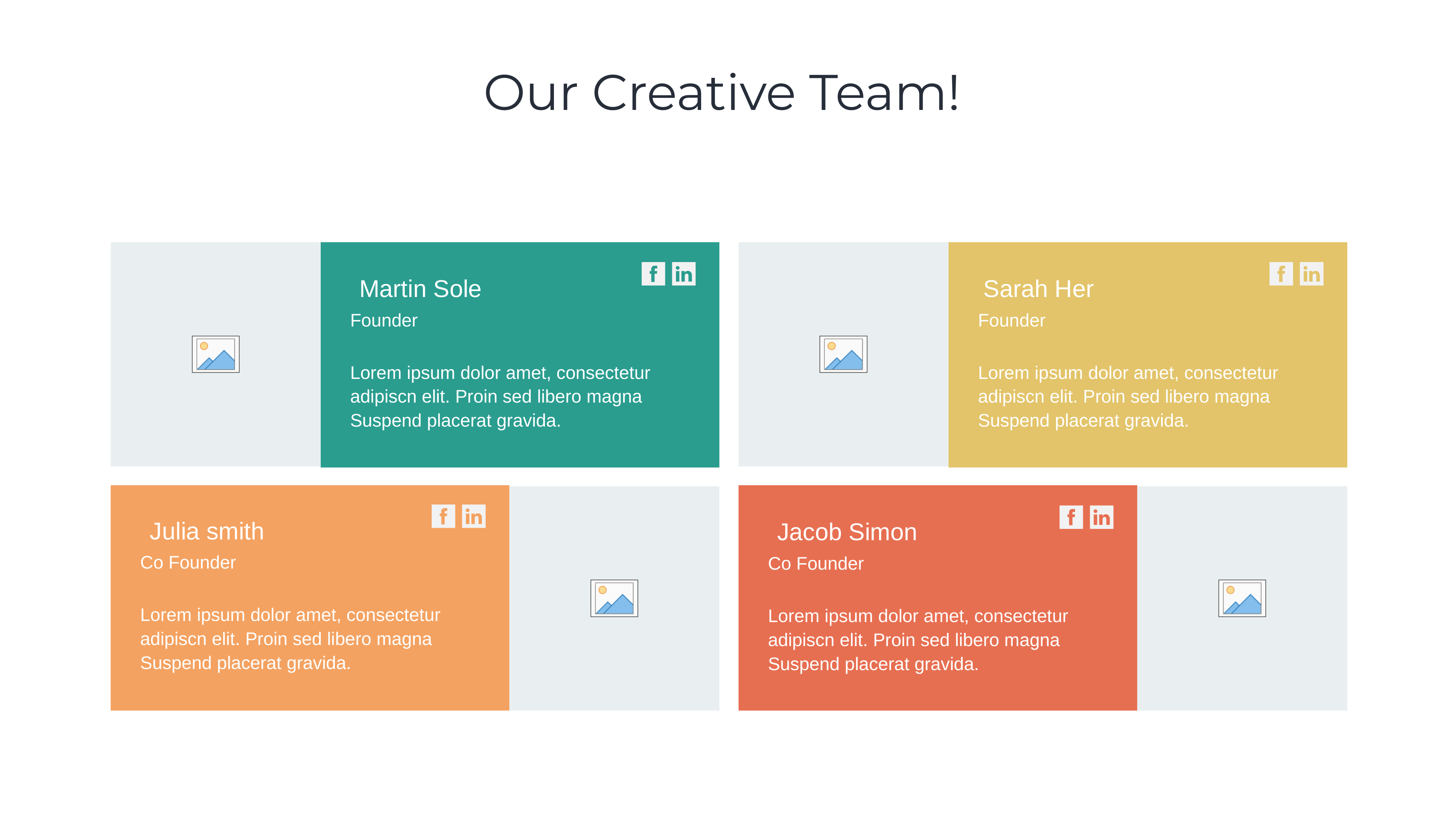

Our Creative Team!

Martin Sole
Sarah Her
Founder
Founder
Lorem ipsum dolor amet, consectetur adipiscn elit. Proin sed libero magna Suspend placerat gravida.
Lorem ipsum dolor amet, consectetur adipiscn elit. Proin sed libero magna Suspend placerat gravida.

Julia smith
Jacob Simon
Co Founder
Co Founder
Lorem ipsum dolor amet, consectetur adipiscn elit. Proin sed libero magna Suspend placerat gravida.
Lorem ipsum dolor amet, consectetur adipiscn elit. Proin sed libero magna Suspend placerat gravida.